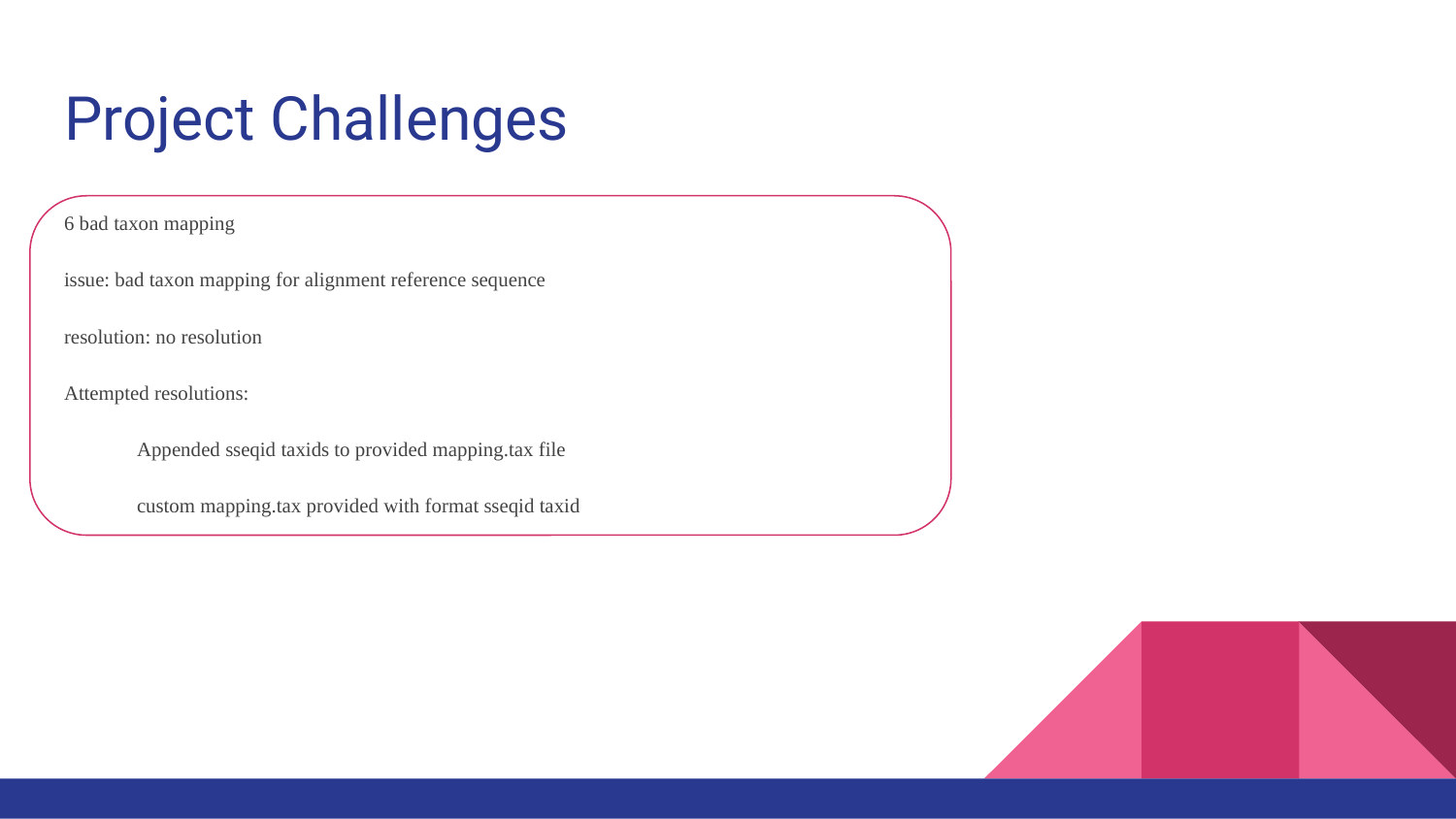

# Project Challenges

6 bad taxon mapping
issue: bad taxon mapping for alignment reference sequence
resolution: no resolution
Attempted resolutions:
Appended sseqid taxids to provided mapping.tax file
custom mapping.tax provided with format sseqid taxid